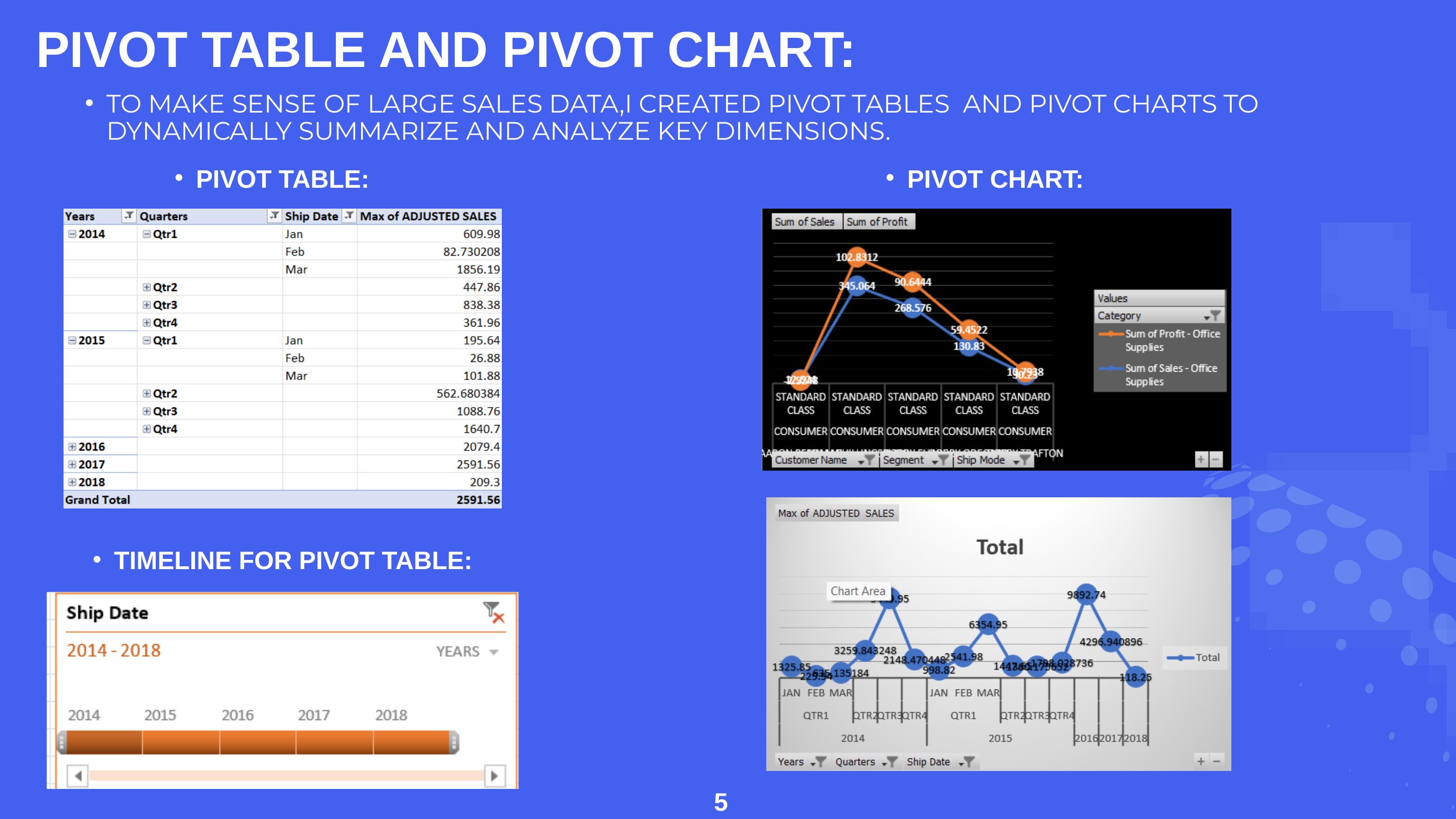

PIVOT TABLE AND PIVOT CHART:
TO MAKE SENSE OF LARGE SALES DATA,I CREATED PIVOT TABLES  AND PIVOT CHARTS TO DYNAMICALLY SUMMARIZE AND ANALYZE KEY DIMENSIONS.
PIVOT TABLE:
PIVOT CHART:

TIMELINE FOR PIVOT TABLE:

5